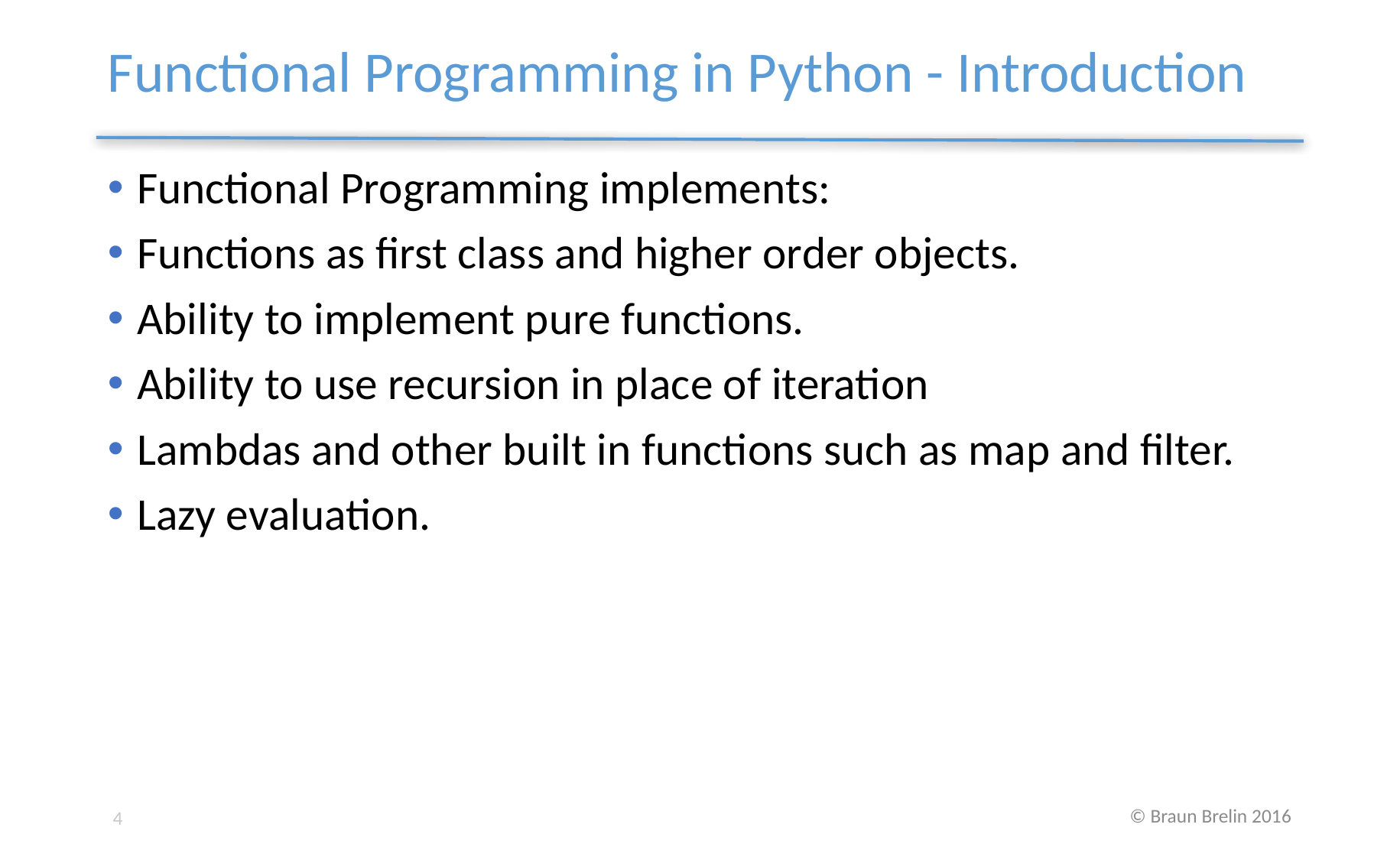

# Functional Programming in Python - Introduction
Functional Programming implements:
Functions as first class and higher order objects.
Ability to implement pure functions.
Ability to use recursion in place of iteration
Lambdas and other built in functions such as map and filter.
Lazy evaluation.
4